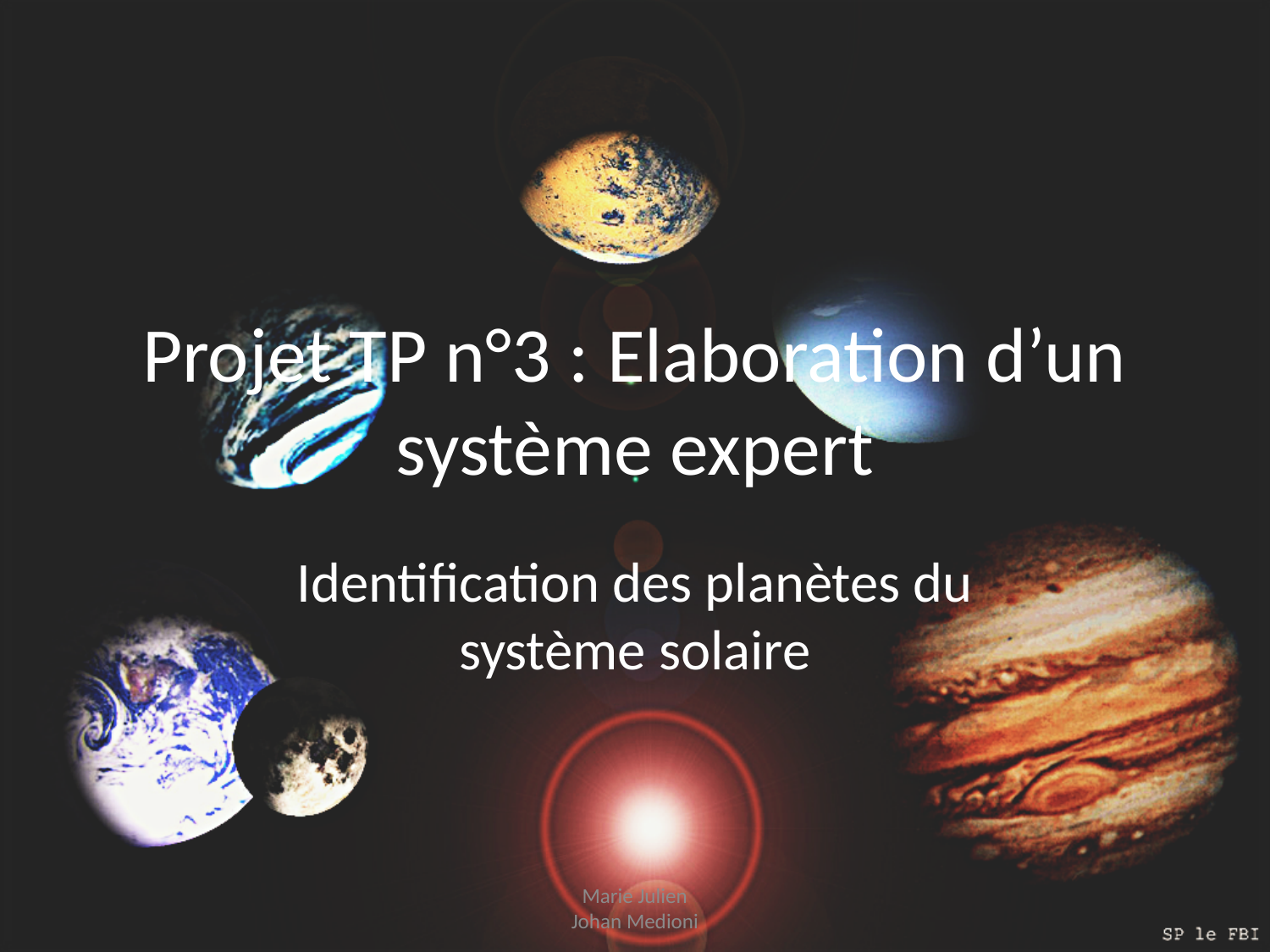

# Projet TP n°3 : Elaboration d’un système expert
Identification des planètes du système solaire
Marie Julien
Johan Medioni